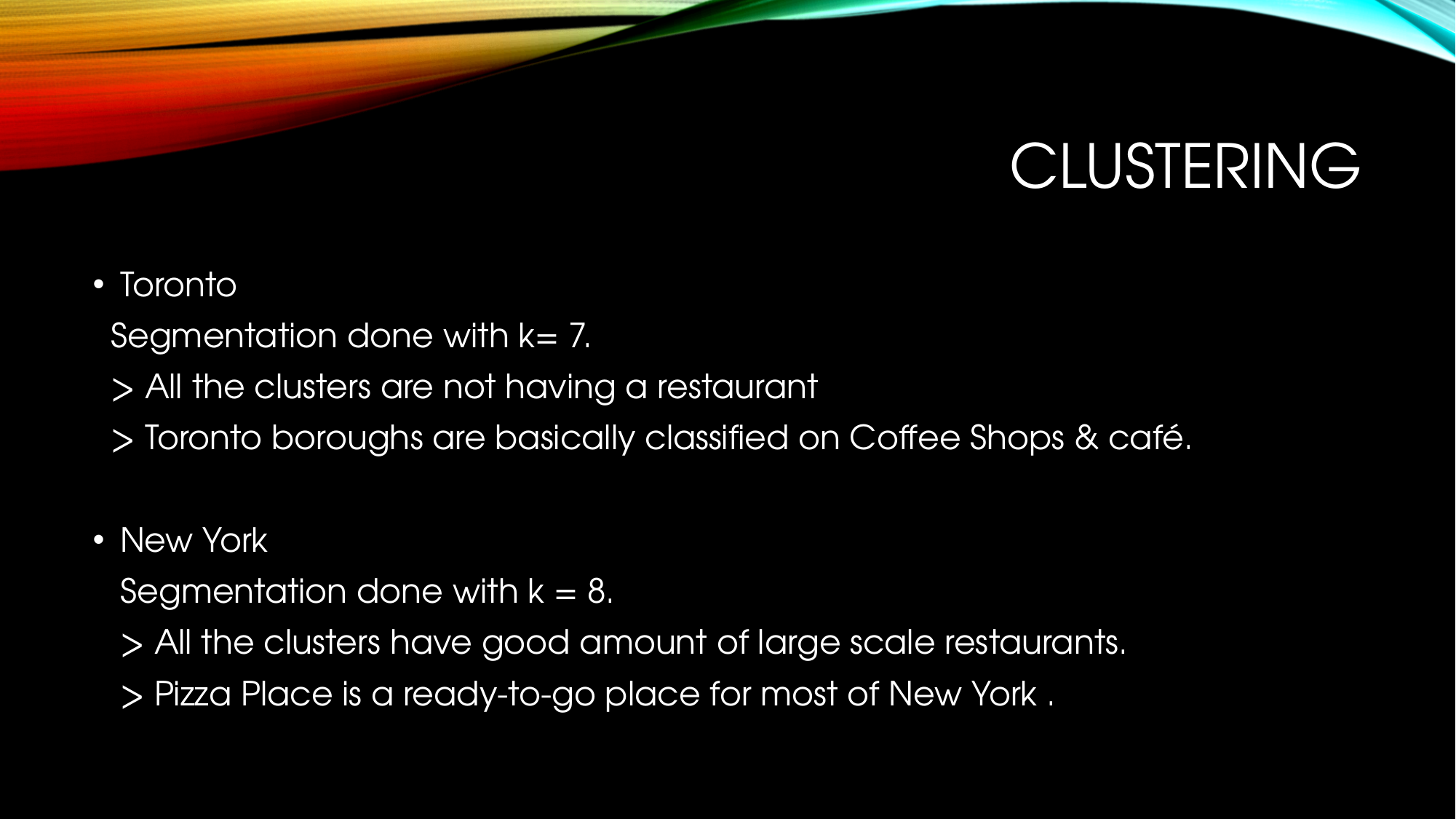

# Clustering
Toronto
  Segmentation done with k= 7.
  > All the clusters are not having a restaurant
  > Toronto boroughs are basically classified on Coffee Shops & café.

New York
   Segmentation done with k = 8.
   > All the clusters have good amount of large scale restaurants.
   > Pizza Place is a ready-to-go place for most of New York .